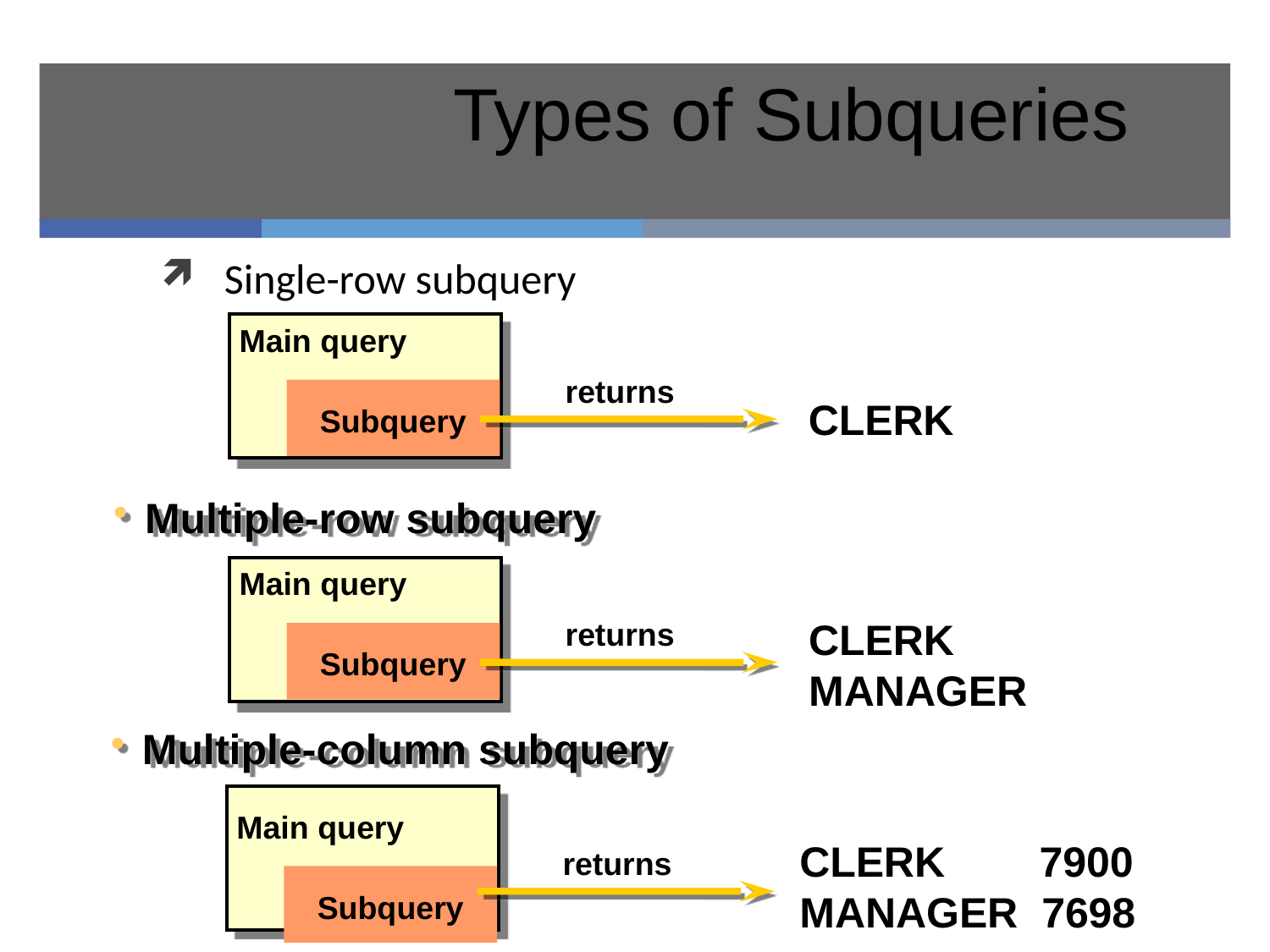

# Types of Subqueries
Single-row subquery
Main query

returns

Subquery

CLERK
Multiple-row subquery
Main query

returns

Subquery

CLERK
MANAGER
Multiple-column subquery

Main query
returns

Subquery

CLERK        7900
MANAGER  7698